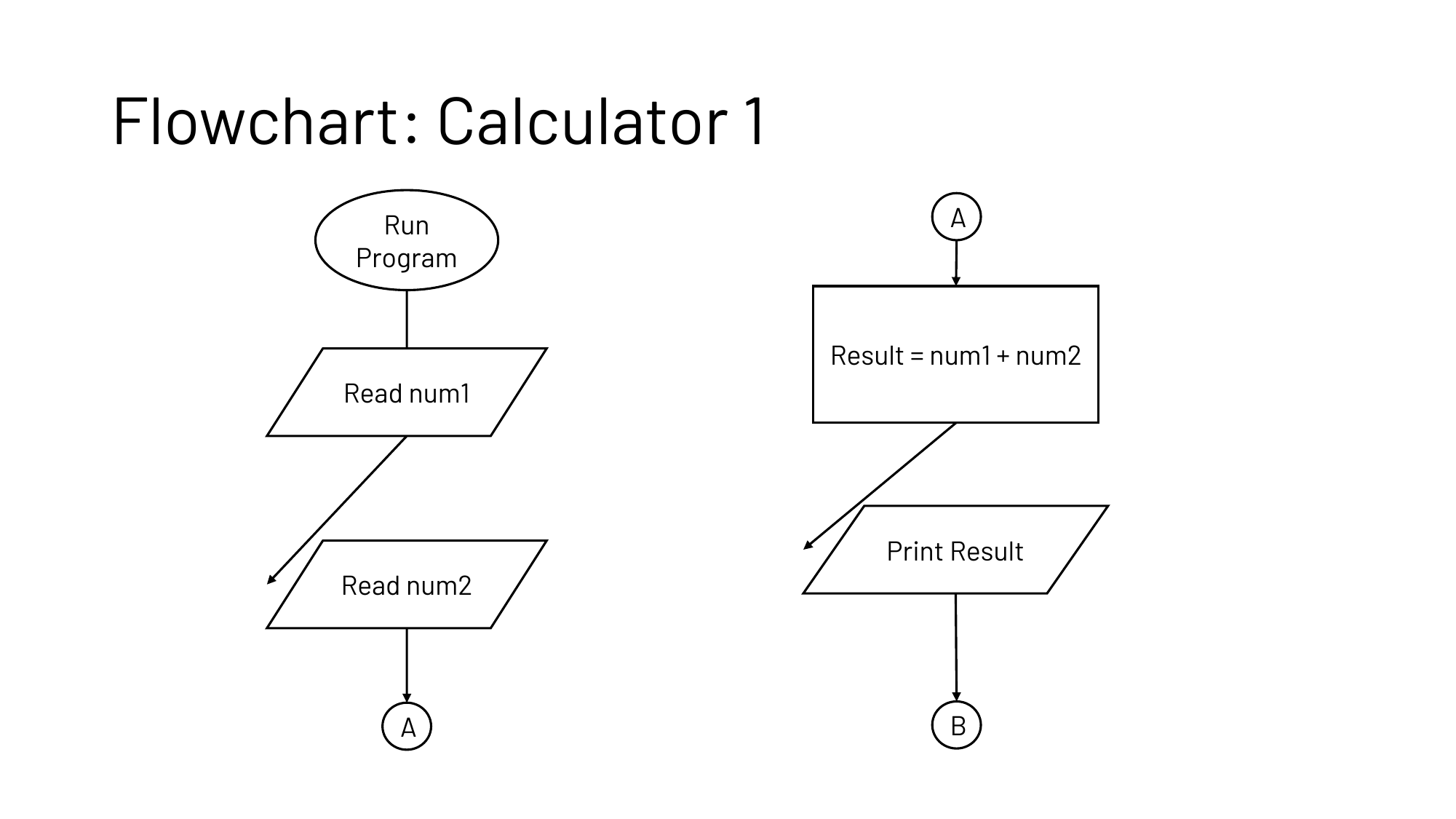

# Flowchart: Calculator 1
Run Program
A
Result = num1 + num2
Read num1
Print Result
Read num2
B
A